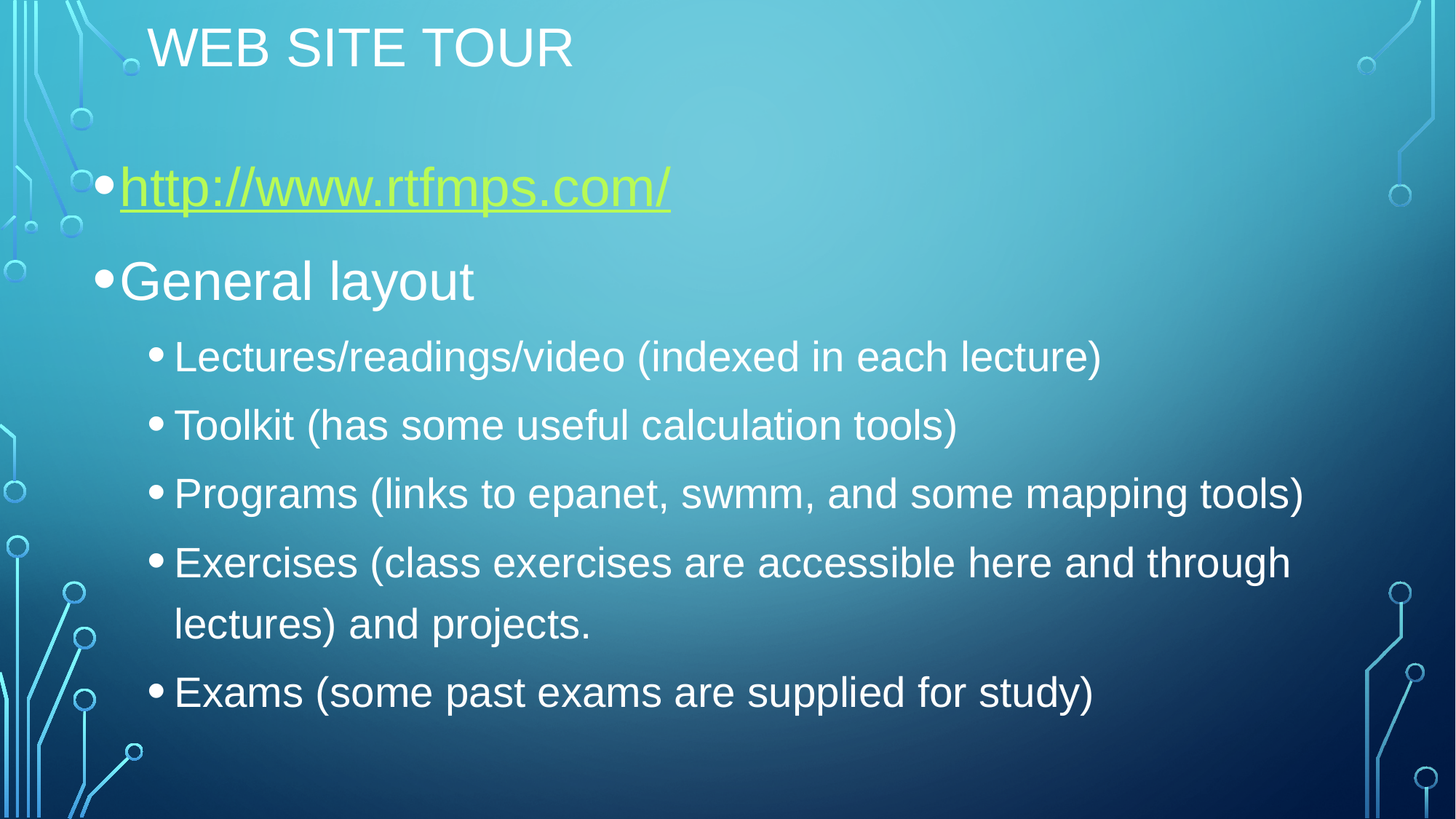

# WEB SITE TOUR
http://www.rtfmps.com/
General layout
Lectures/readings/video (indexed in each lecture)
Toolkit (has some useful calculation tools)
Programs (links to epanet, swmm, and some mapping tools)
Exercises (class exercises are accessible here and through lectures) and projects.
Exams (some past exams are supplied for study)